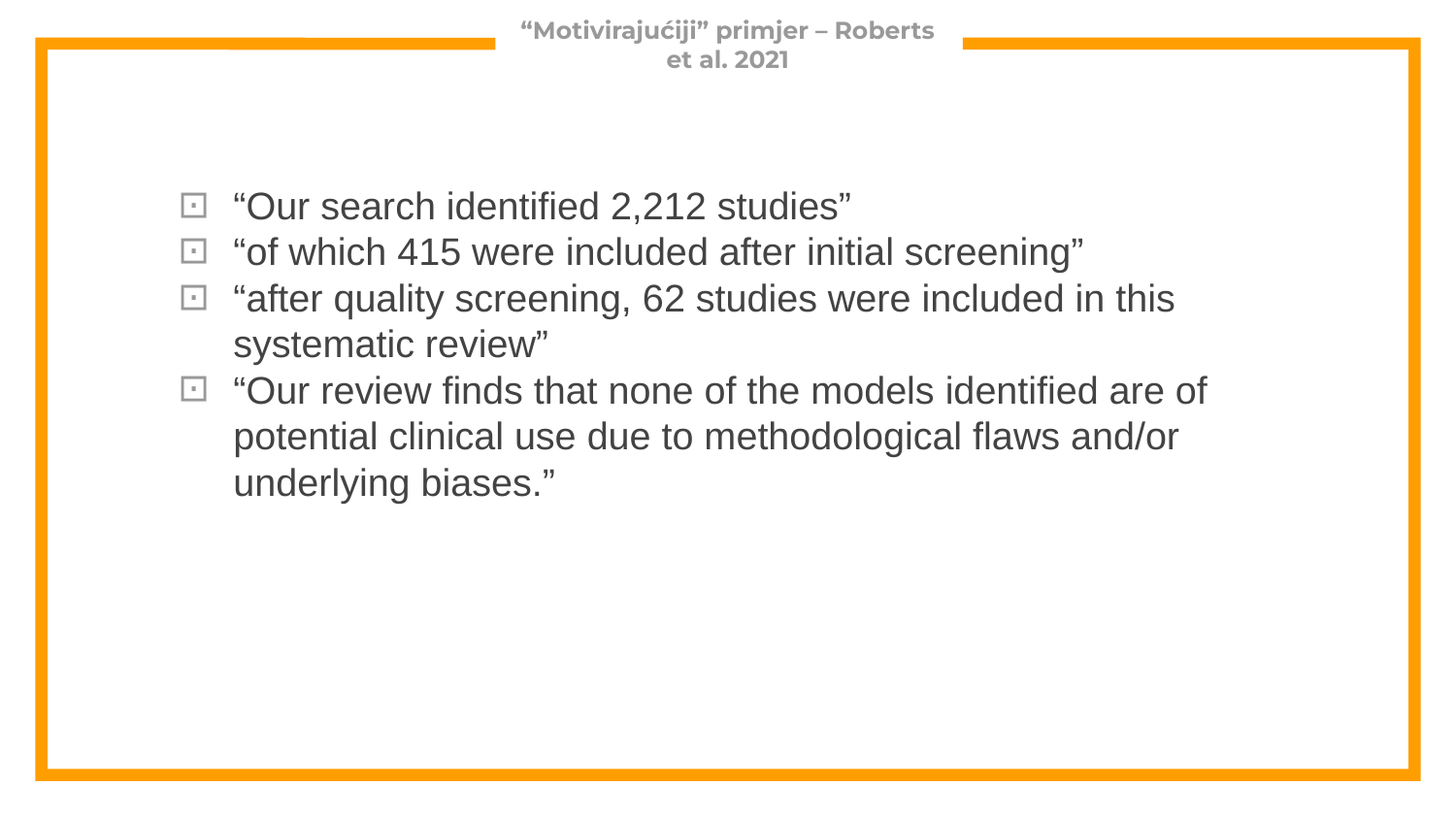

# “Motivirajućiji” primjer – Roberts et al. 2021
“Our search identified 2,212 studies”
“of which 415 were included after initial screening”
“after quality screening, 62 studies were included in this systematic review”
“Our review finds that none of the models identified are of potential clinical use due to methodological flaws and/or underlying biases.”